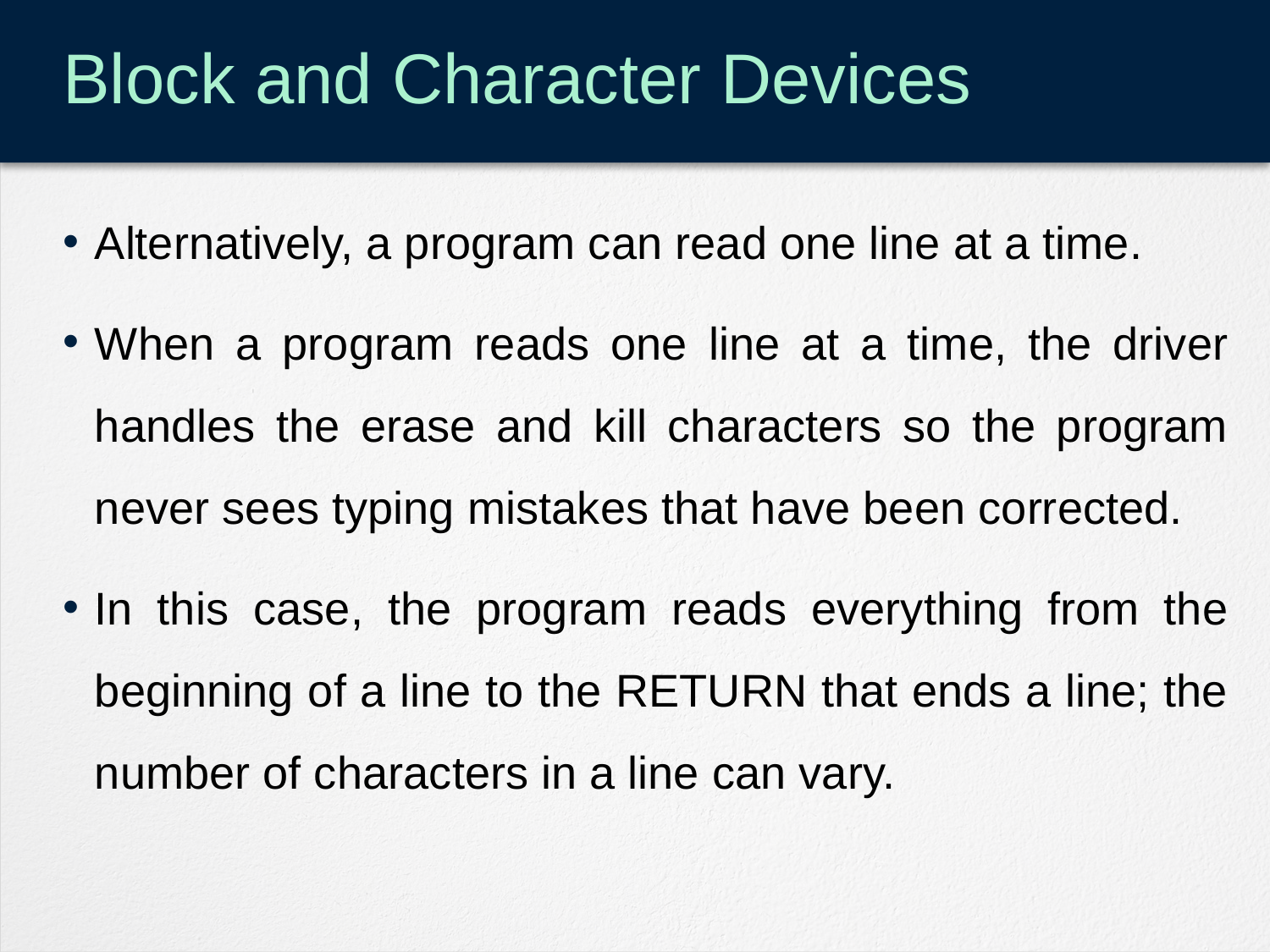

# Block and Character Devices
Alternatively, a program can read one line at a time.
When a program reads one line at a time, the driver handles the erase and kill characters so the program never sees typing mistakes that have been corrected.
In this case, the program reads everything from the beginning of a line to the RETURN that ends a line; the number of characters in a line can vary.